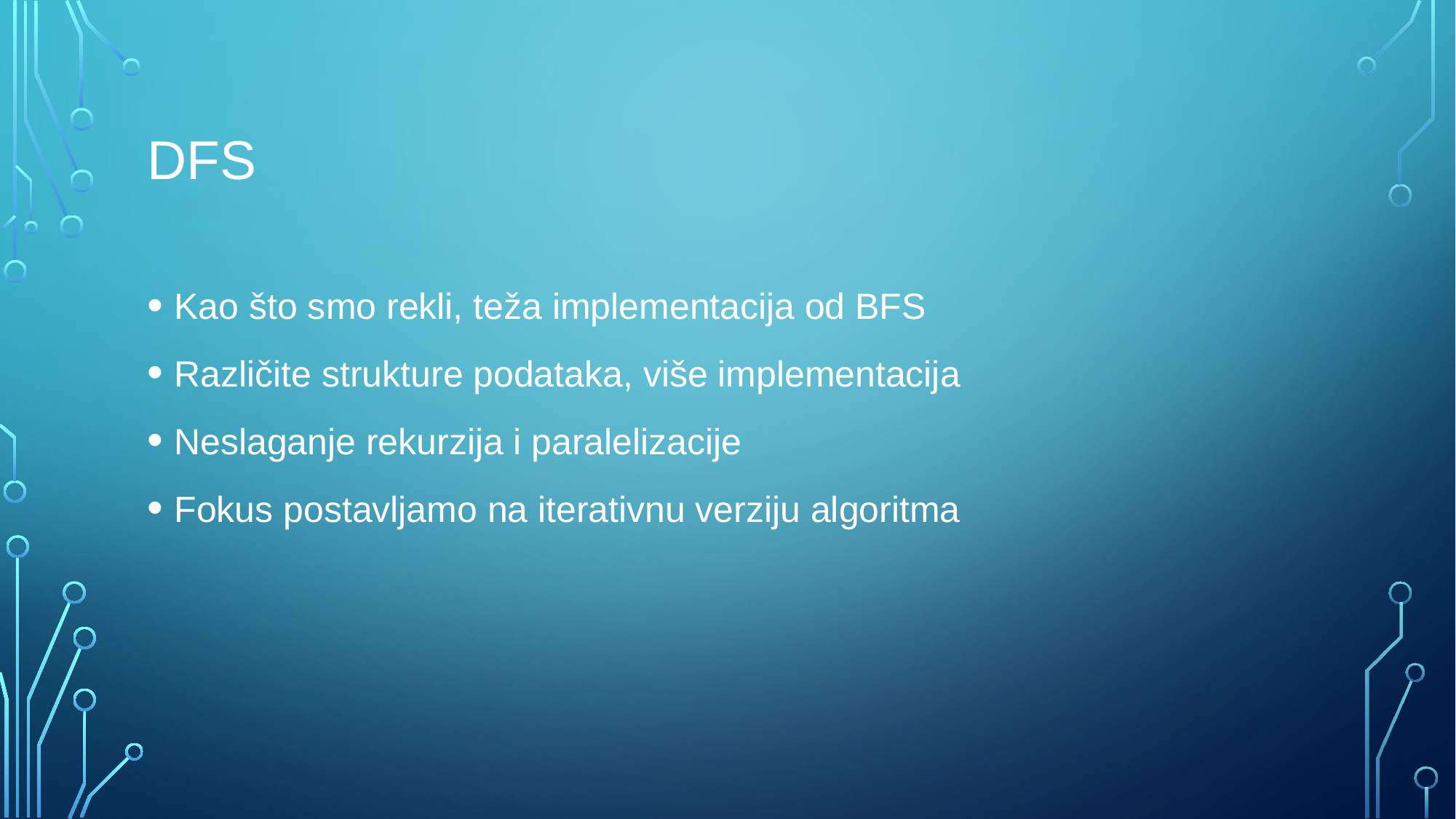

# DFS
Kao što smo rekli, teža implementacija od BFS
Različite strukture podataka, više implementacija
Neslaganje rekurzija i paralelizacije
Fokus postavljamo na iterativnu verziju algoritma